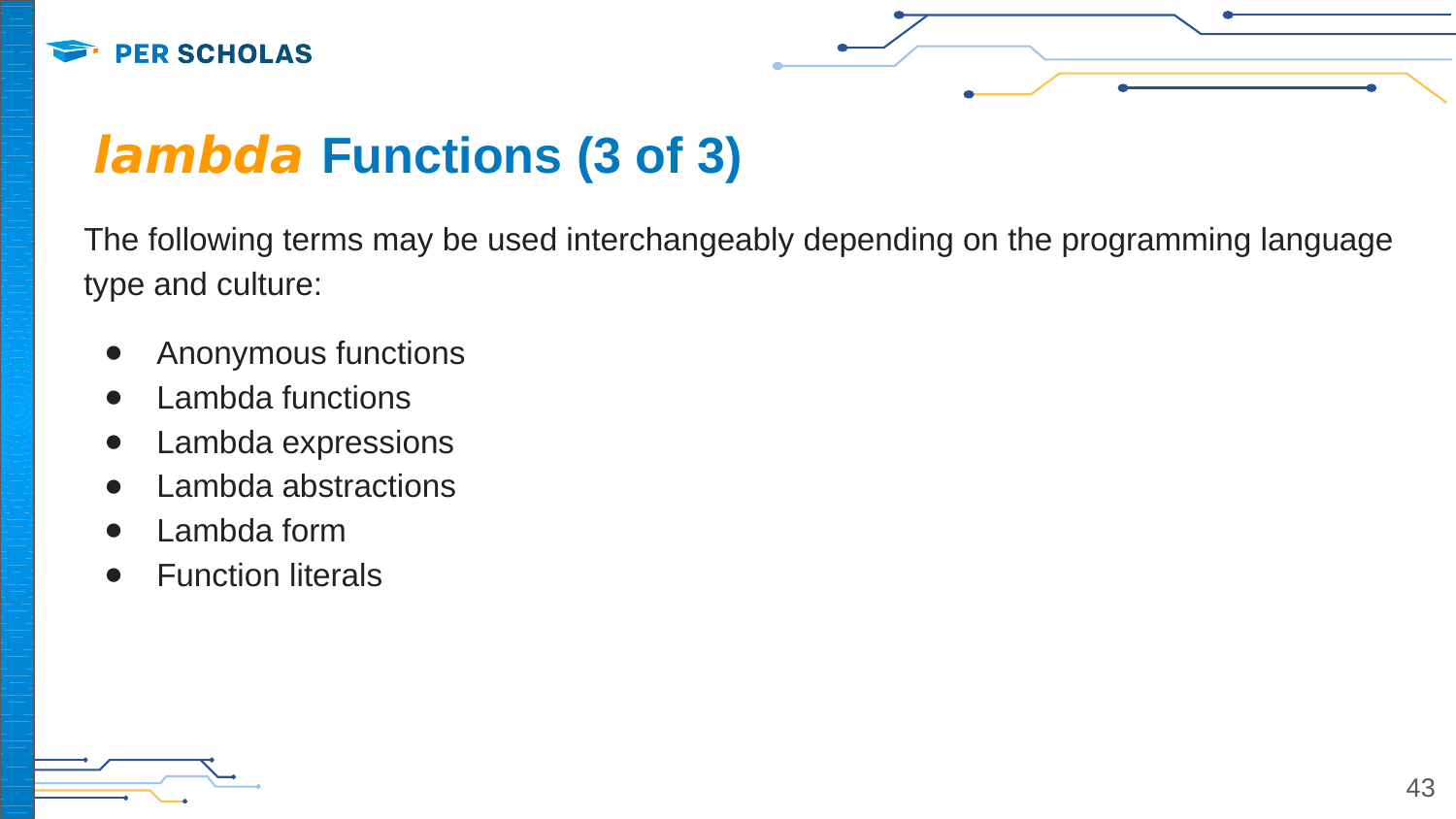

# lambda Functions (3 of 3)
The following terms may be used interchangeably depending on the programming language type and culture:
Anonymous functions
Lambda functions
Lambda expressions
Lambda abstractions
Lambda form
Function literals
43